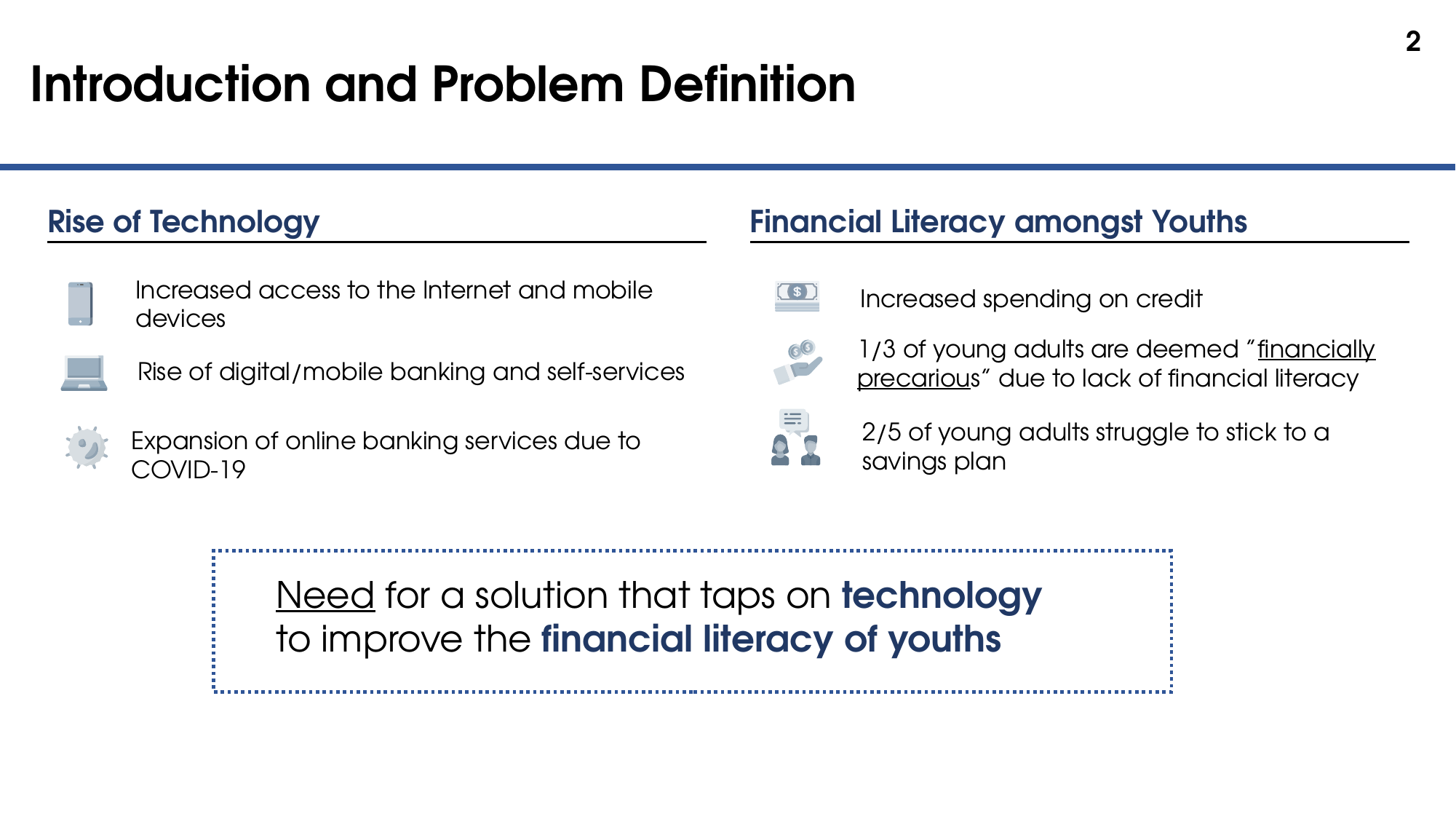

2
Introduction and Problem Definition
Rise of Technology
Financial Literacy amongst Youths
Increased access to the Internet and mobile devices
Increased spending on credit

1/3 of young adults are deemed ”financially precarious” due to lack of financial literacy

Rise of digital/mobile banking and self-services

2/5 of young adults struggle to stick to a savings plan
Expansion of online banking services due to COVID-19

Need for a solution that taps on technology to improve the financial literacy of youths